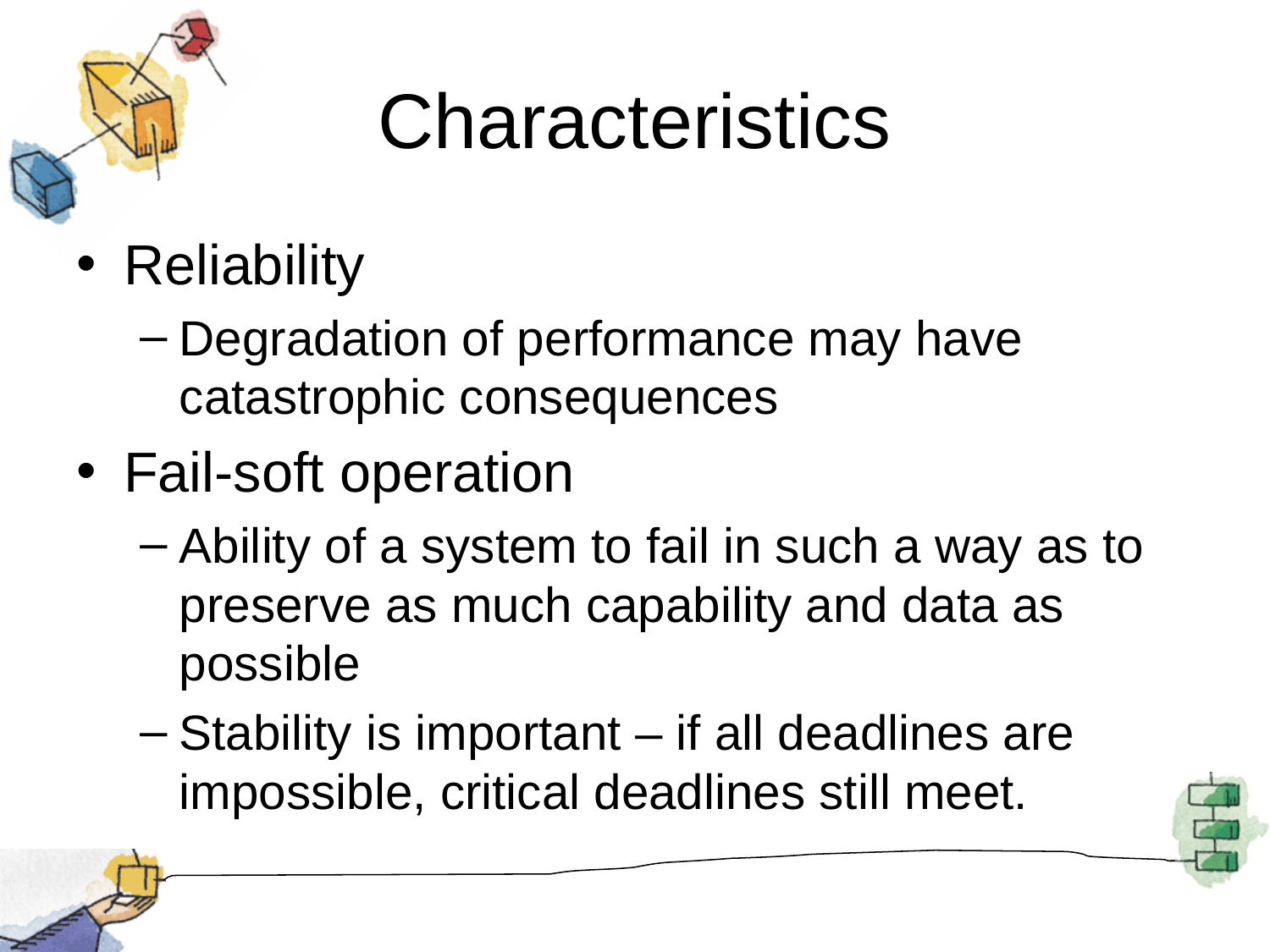

# Characteristics
Reliability
Degradation of performance may have catastrophic consequences
Fail-soft operation
Ability of a system to fail in such a way as to preserve as much capability and data as possible
Stability is important – if all deadlines are impossible, critical deadlines still meet.